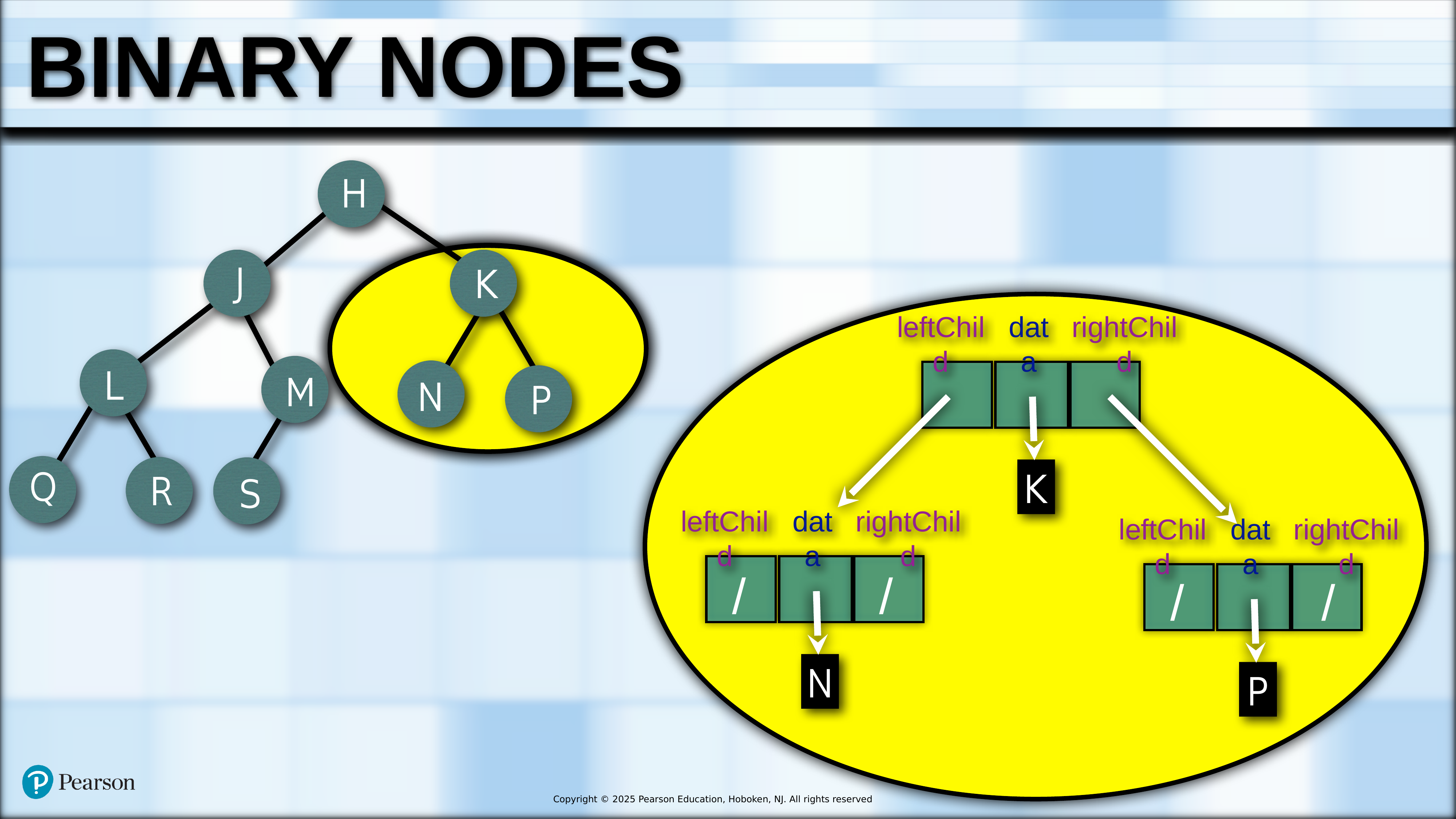

# Binary Nodes

H
J
K
L
M
N
P
Q
R
S

leftChild
data
rightChild

K
leftChild
data
rightChild

leftChild
data
rightChild

/
/
/
/

N
P